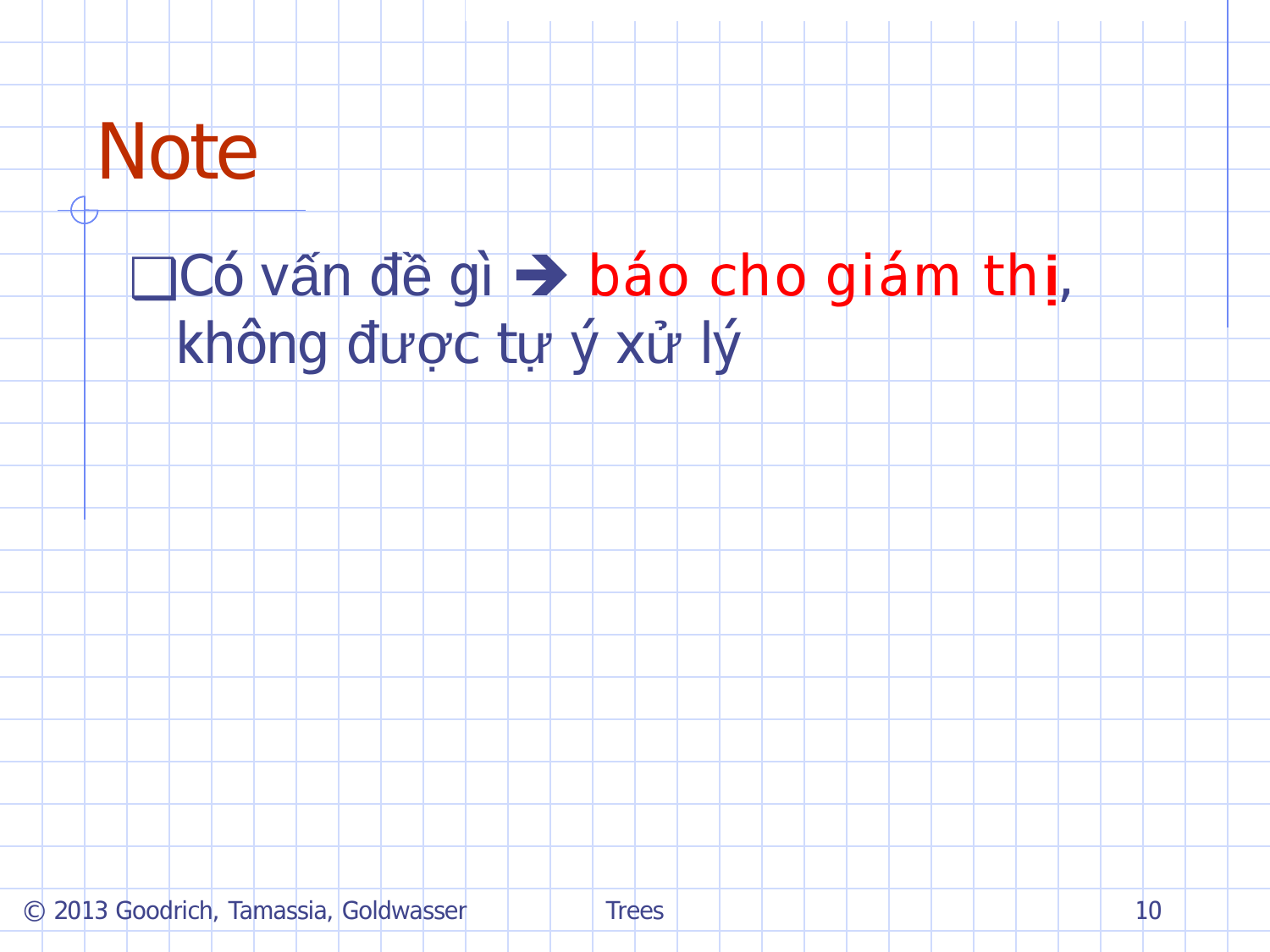

# Note
Có vấn đề gì 🡺 báo cho giám thị, không được tự ý xử lý

© 2013 Goodrich, Tamassia, Goldwasser
Trees
10